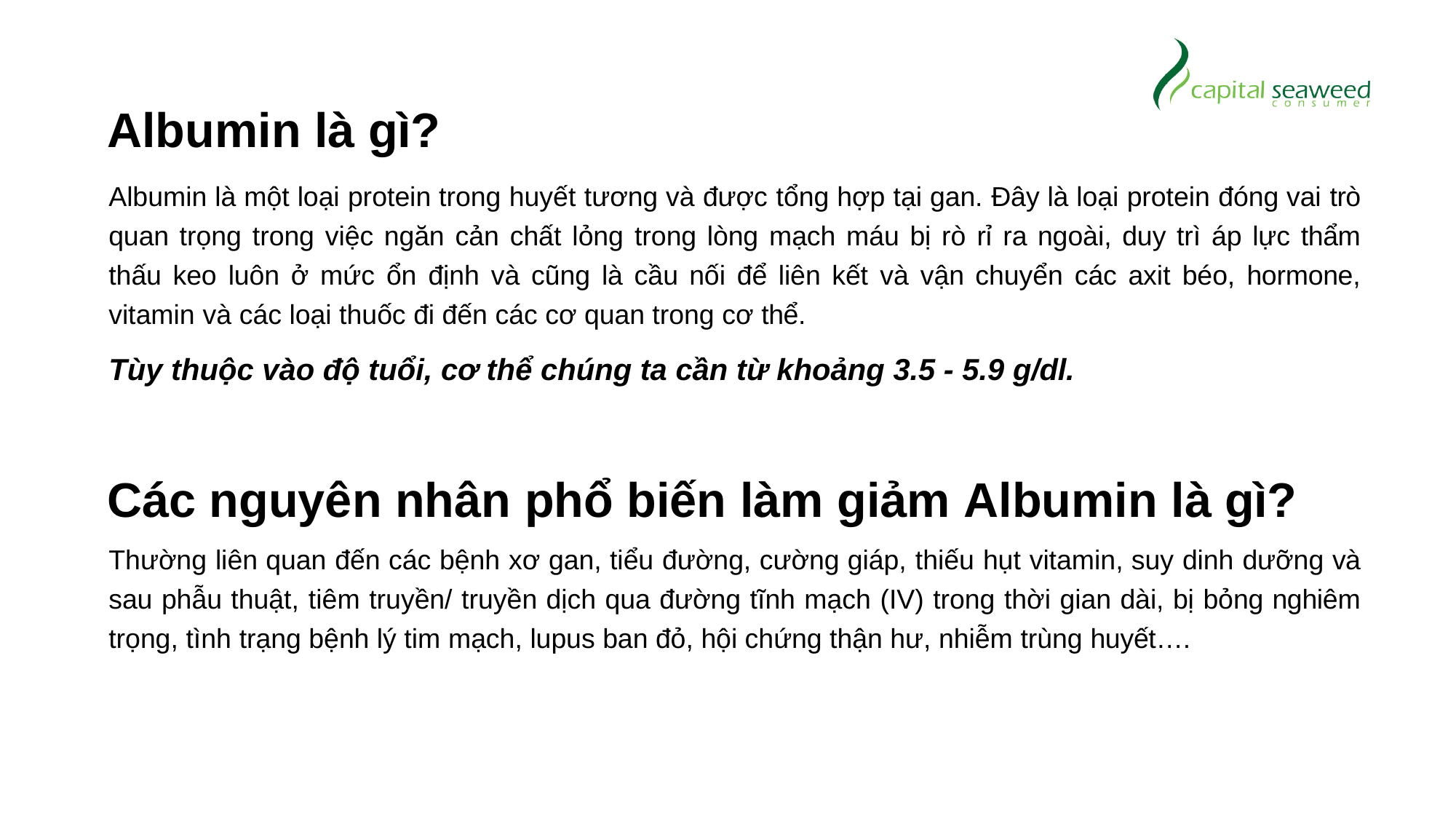

# Albumin là gì?
Albumin là một loại protein trong huyết tương và được tổng hợp tại gan. Đây là loại protein đóng vai trò quan trọng trong việc ngăn cản chất lỏng trong lòng mạch máu bị rò rỉ ra ngoài, duy trì áp lực thẩm thấu keo luôn ở mức ổn định và cũng là cầu nối để liên kết và vận chuyển các axit béo, hormone, vitamin và các loại thuốc đi đến các cơ quan trong cơ thể.
Tùy thuộc vào độ tuổi, cơ thể chúng ta cần từ khoảng 3.5 - 5.9 g/dl.

Các nguyên nhân phổ biến làm giảm Albumin là gì?
Thường liên quan đến các bệnh xơ gan, tiểu đường, cường giáp, thiếu hụt vitamin, suy dinh dưỡng và sau phẫu thuật, tiêm truyền/ truyền dịch qua đường tĩnh mạch (IV) trong thời gian dài, bị bỏng nghiêm trọng, tình trạng bệnh lý tim mạch, lupus ban đỏ, hội chứng thận hư, nhiễm trùng huyết….